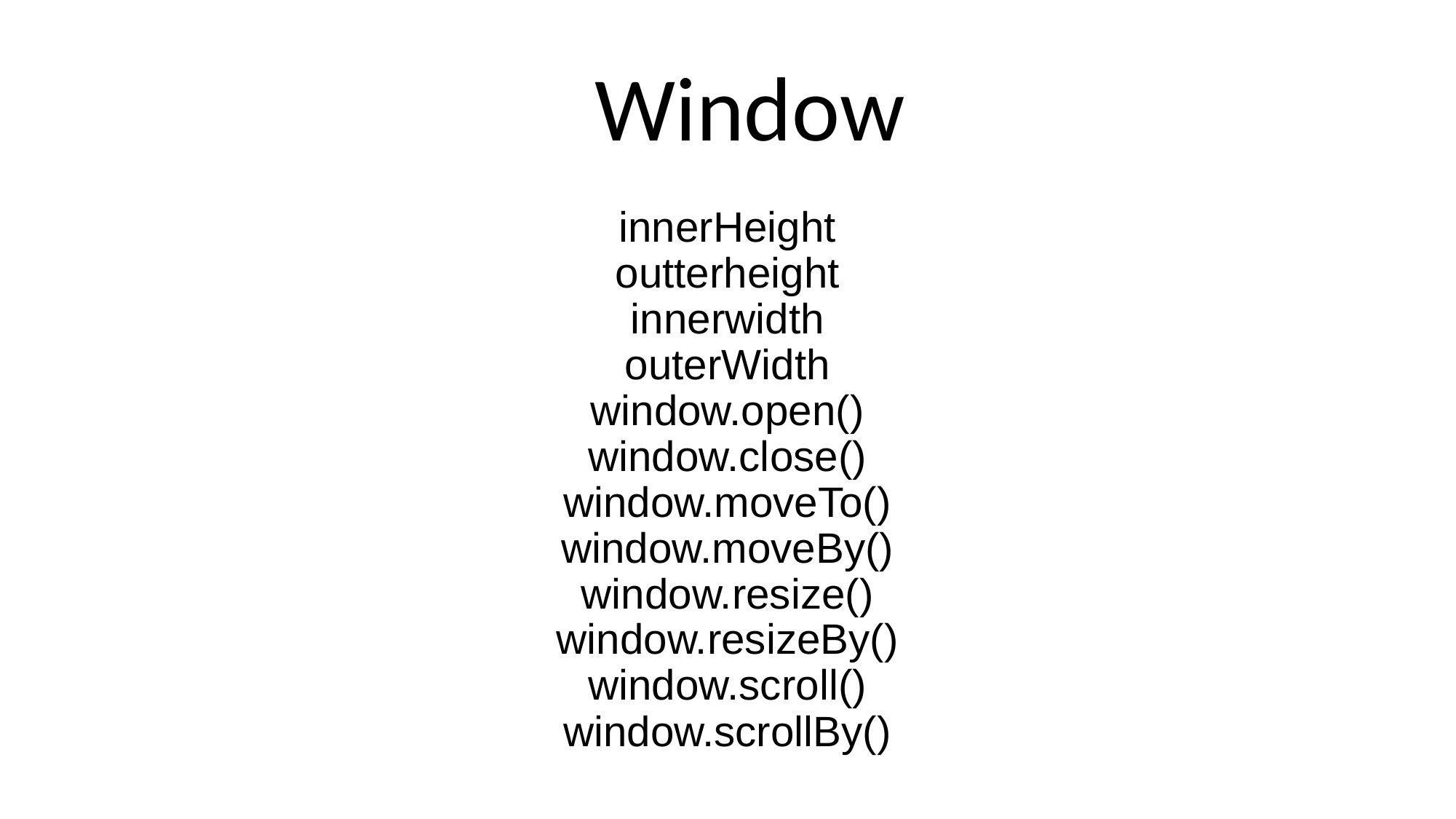

# Window
innerHeight
outterheight
innerwidth
outerWidth
window.open()
window.close()
window.moveTo()
window.moveBy()
window.resize()
window.resizeBy()
window.scroll()
window.scrollBy()